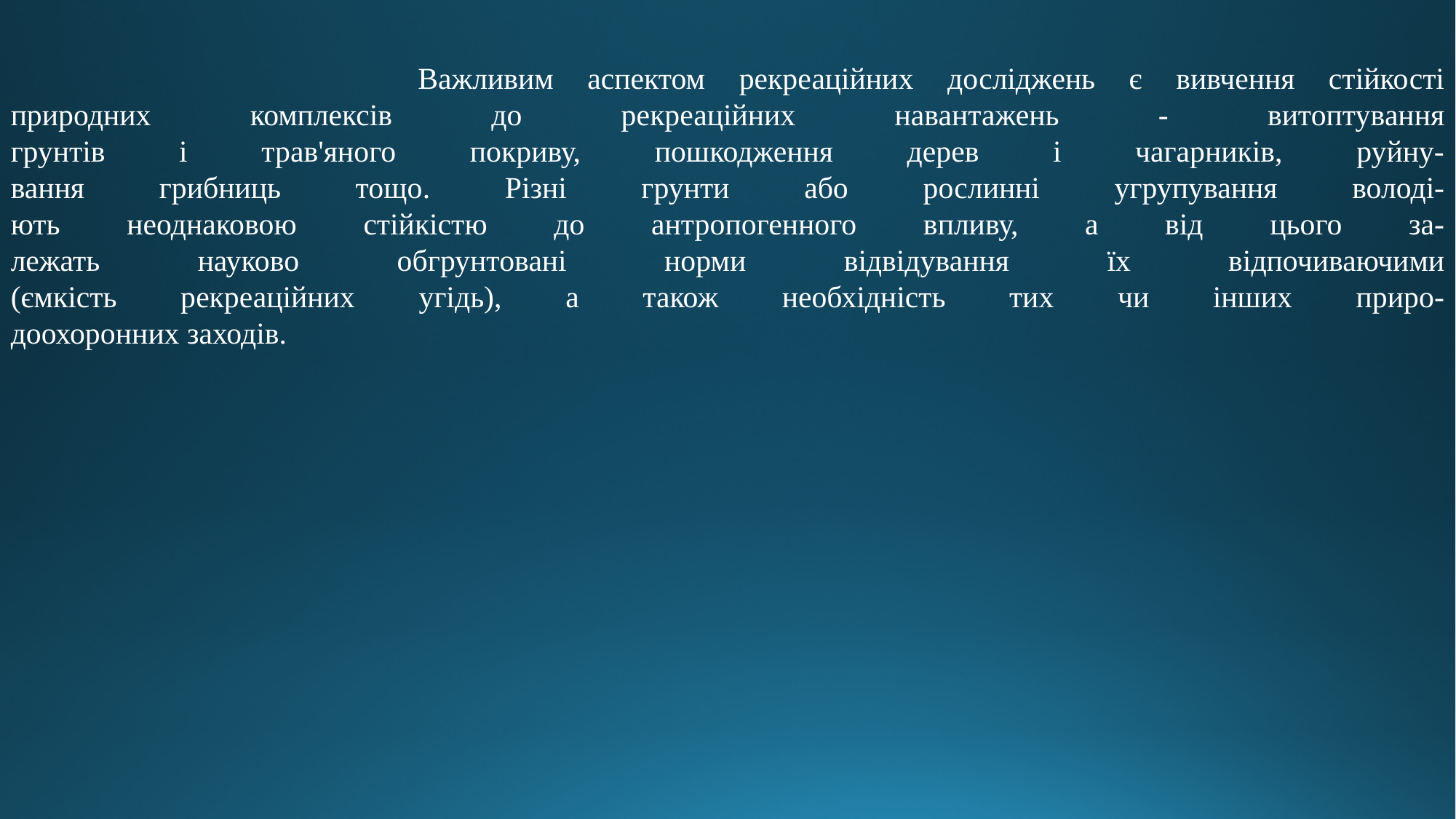

Важливим аспектом рекреаційних досліджень є вивчення стійкості
природних комплексів до рекреаційних навантажень - витоптування
грунтів і трав'яного покриву, пошкодження дерев і чагарників, руйну-
вання грибниць тощо. Різні грунти або рослинні угрупування володі-
ють неоднаковою стійкістю до антропогенного впливу, а від цього за-
лежать науково обгрунтовані норми відвідування їх відпочиваючими
(ємкість рекреаційних угідь), а також необхідність тих чи інших приро-
доохоронних заходів.